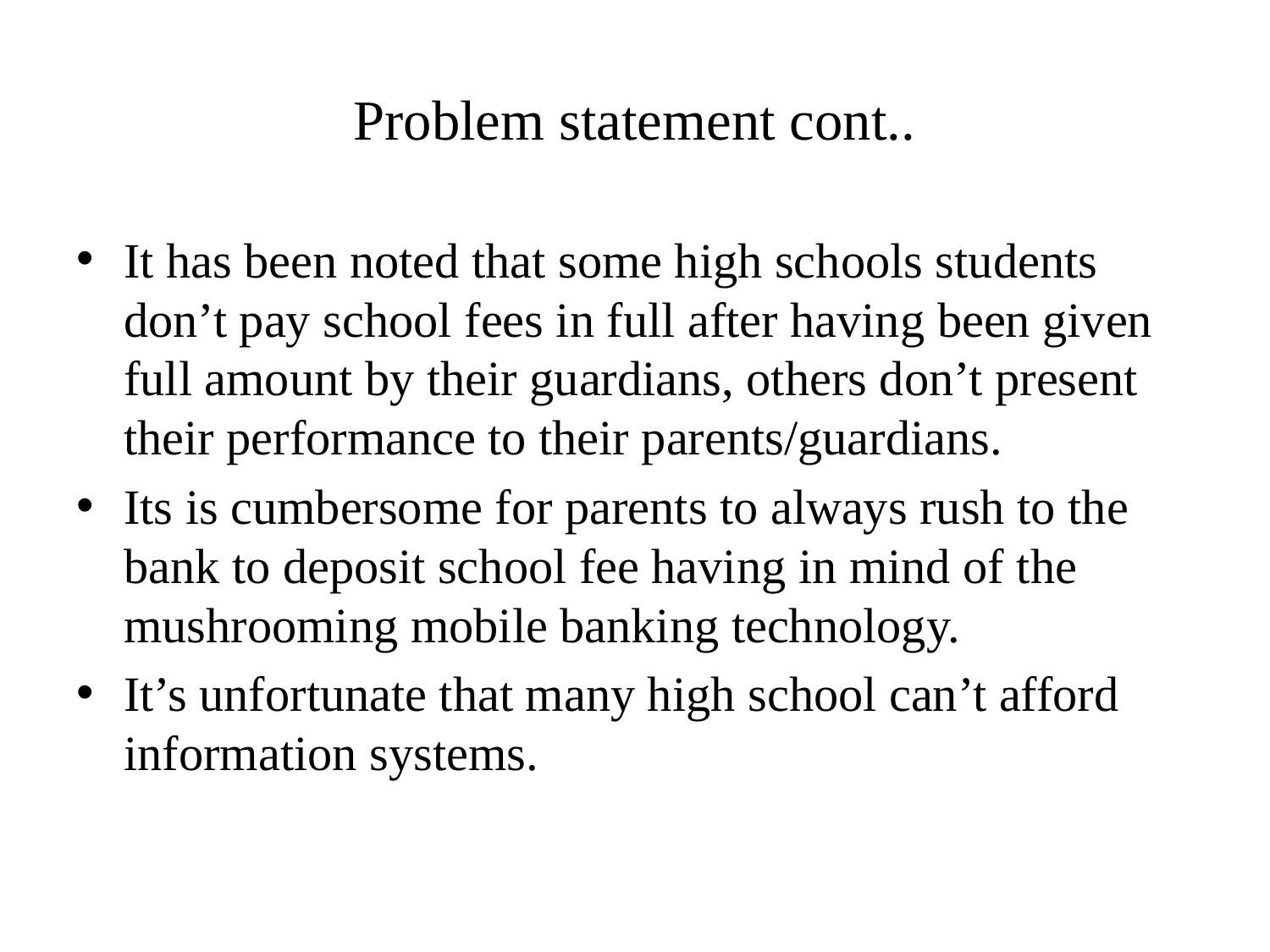

# Problem statement cont..
It has been noted that some high schools students don’t pay school fees in full after having been given full amount by their guardians, others don’t present their performance to their parents/guardians.
Its is cumbersome for parents to always rush to the bank to deposit school fee having in mind of the mushrooming mobile banking technology.
It’s unfortunate that many high school can’t afford information systems.